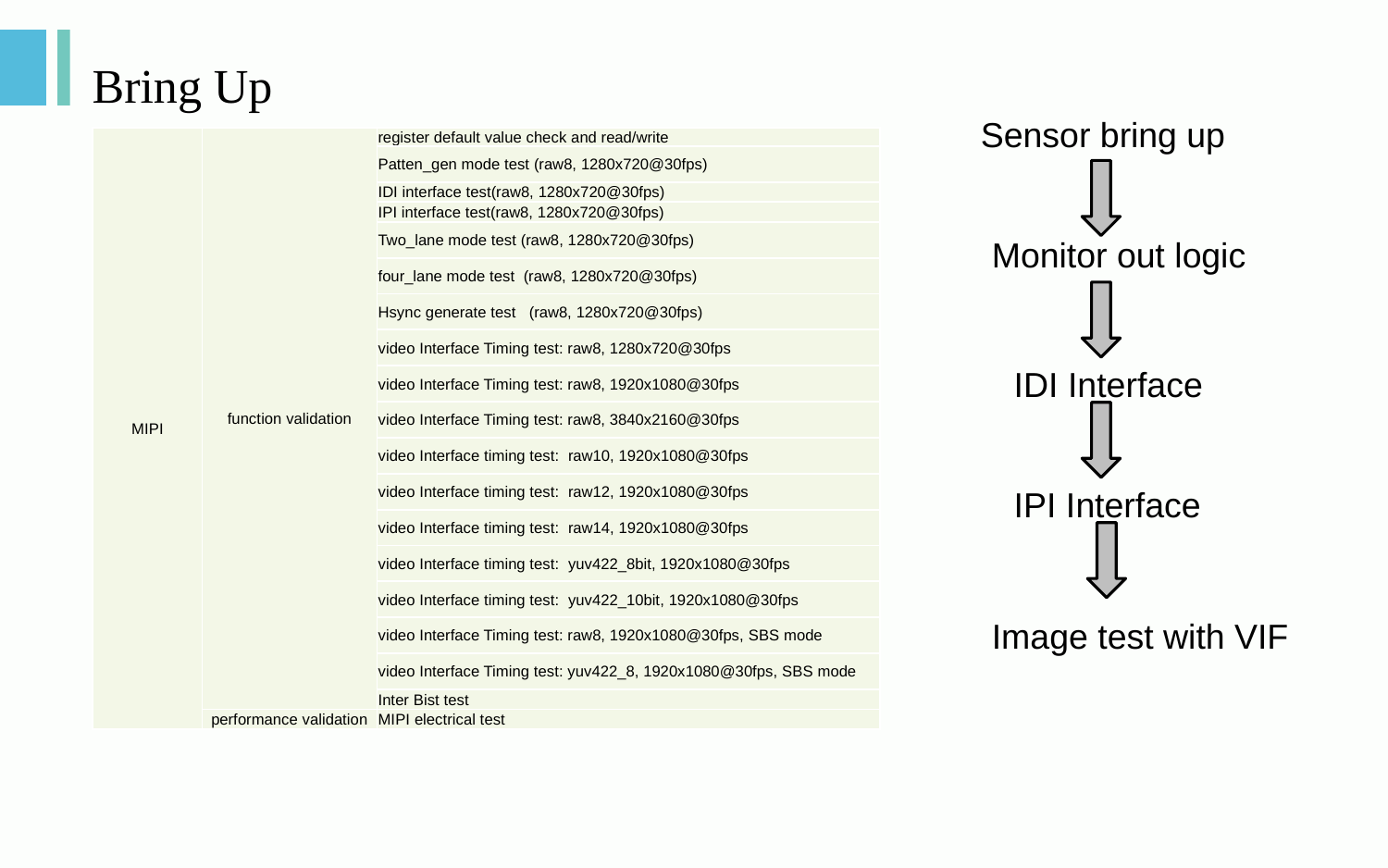

# Bring Up
Sensor bring up
| MIPI | function validation | register default value check and read/write |
| --- | --- | --- |
|  |  | Patten\_gen mode test (raw8, 1280x720@30fps) |
|  |  | IDI interface test(raw8, 1280x720@30fps) |
|  |  | IPI interface test(raw8, 1280x720@30fps) |
|  |  | Two\_lane mode test (raw8, 1280x720@30fps) |
|  |  | four\_lane mode test (raw8, 1280x720@30fps) |
|  |  | Hsync generate test (raw8, 1280x720@30fps) |
|  |  | video Interface Timing test: raw8, 1280x720@30fps |
|  |  | video Interface Timing test: raw8, 1920x1080@30fps |
|  |  | video Interface Timing test: raw8, 3840x2160@30fps |
|  |  | video Interface timing test: raw10, 1920x1080@30fps |
|  |  | video Interface timing test: raw12, 1920x1080@30fps |
|  |  | video Interface timing test: raw14, 1920x1080@30fps |
|  |  | video Interface timing test: yuv422\_8bit, 1920x1080@30fps |
|  |  | video Interface timing test: yuv422\_10bit, 1920x1080@30fps |
|  |  | video Interface Timing test: raw8, 1920x1080@30fps, SBS mode |
|  |  | video Interface Timing test: yuv422\_8, 1920x1080@30fps, SBS mode |
|  |  | Inter Bist test |
|  | performance validation | MIPI electrical test |

Monitor out logic

IDI Interface

IPI Interface

Image test with VIF